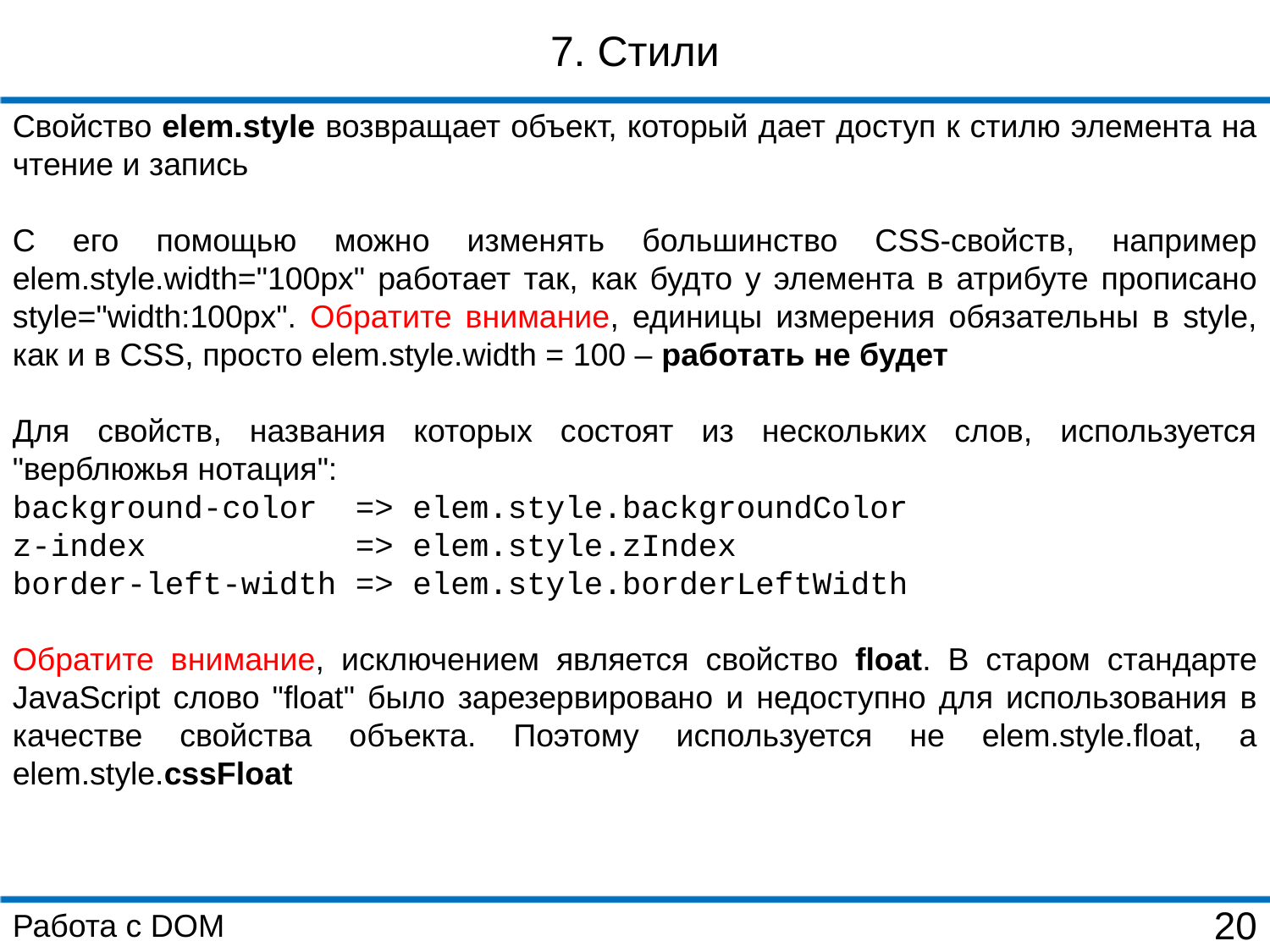

7. Стили
Свойство elem.style возвращает объект, который дает доступ к стилю элемента на чтение и запись

С его помощью можно изменять большинство CSS-свойств, например elem.style.width="100px" работает так, как будто у элемента в атрибуте прописано style="width:100px". Обратите внимание, единицы измерения обязательны в style, как и в CSS, просто elem.style.width = 100 – работать не будет

Для свойств, названия которых состоят из нескольких слов, используется "верблюжья нотация":
background-color  => elem.style.backgroundColor
z-index           => elem.style.zIndex
border-left-width => elem.style.borderLeftWidth

Обратите внимание, исключением является свойство float. В старом стандарте JavaScript слово "float" было зарезервировано и недоступно для использования в качестве свойства объекта. Поэтому используется не elem.style.float, а elem.style.cssFloat
Работа с DOM
20